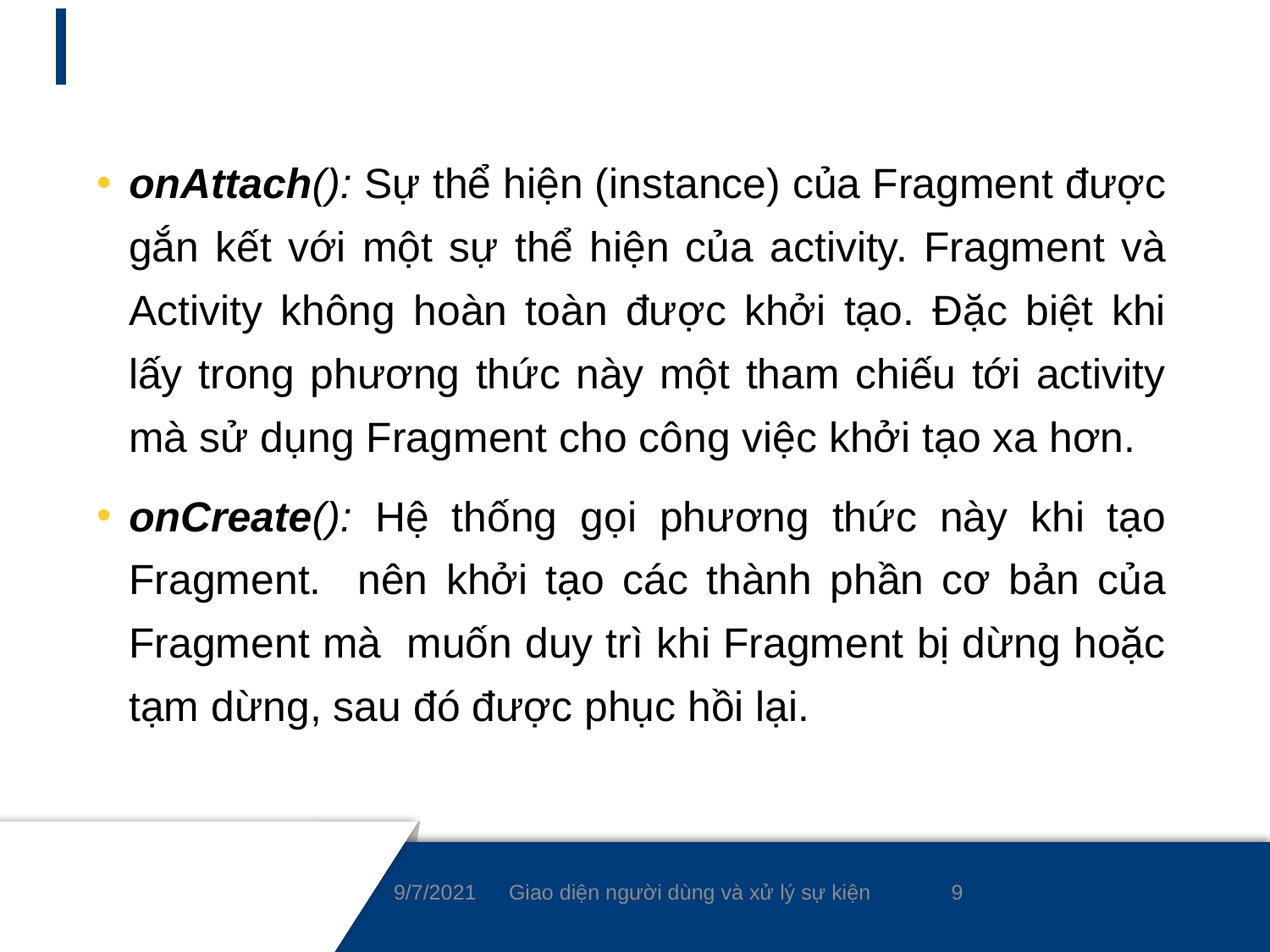

#
onAttach(): Sự thể hiện (instance) của Fragment được gắn kết với một sự thể hiện của activity. Fragment và Activity không hoàn toàn được khởi tạo. Đặc biệt khi lấy trong phương thức này một tham chiếu tới activity mà sử dụng Fragment cho công việc khởi tạo xa hơn.
onCreate(): Hệ thống gọi phương thức này khi tạo Fragment.  nên khởi tạo các thành phần cơ bản của Fragment mà  muốn duy trì khi Fragment bị dừng hoặc tạm dừng, sau đó được phục hồi lại.

9
9/7/2021
Giao diện người dùng và xử lý sự kiện